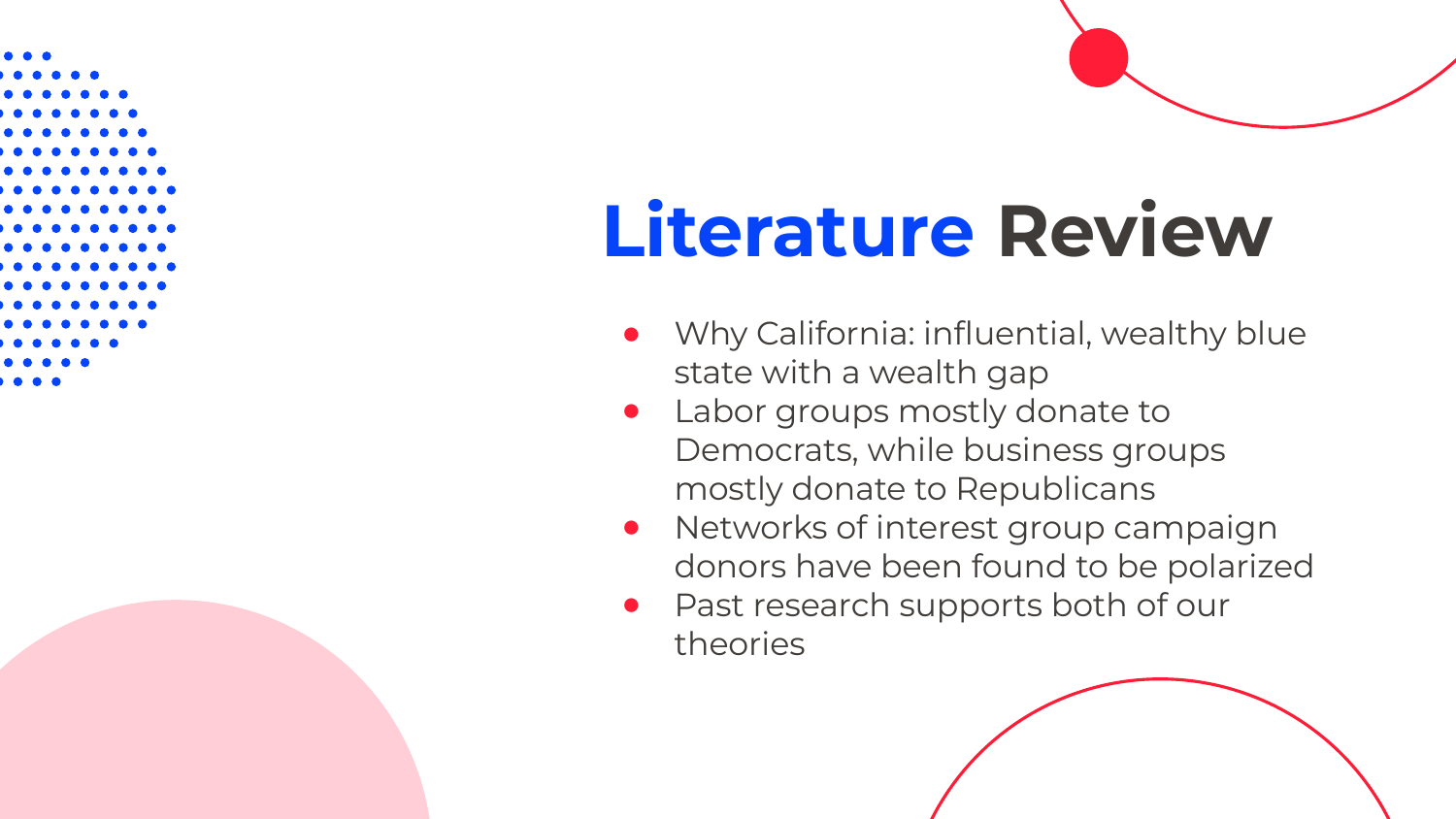

# Literature Review
Why California: influential, wealthy blue state with a wealth gap
Labor groups mostly donate to Democrats, while business groups mostly donate to Republicans
Networks of interest group campaign donors have been found to be polarized
Past research supports both of our theories